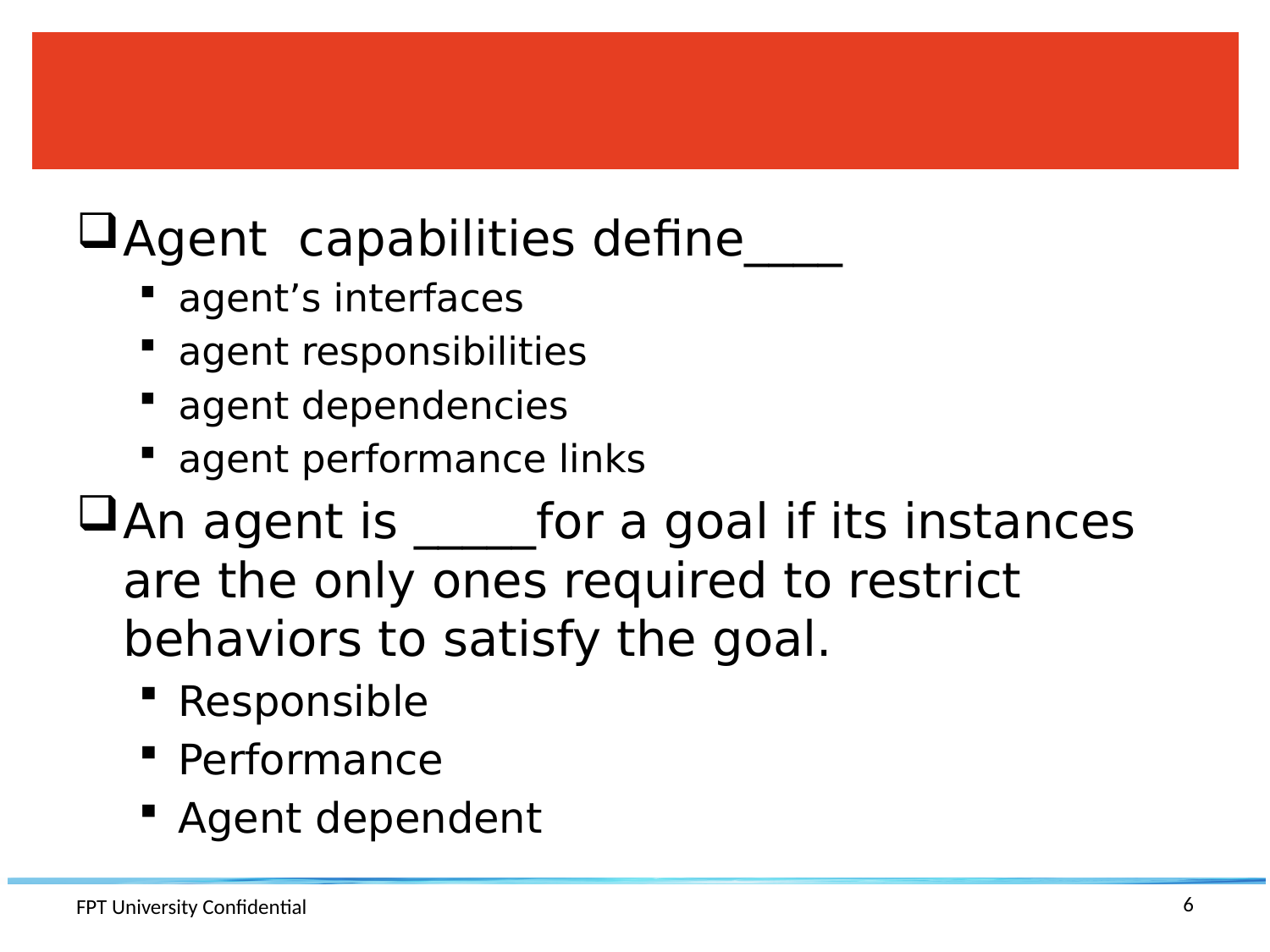

#
Agent  capabilities define____
agent’s interfaces
agent responsibilities
agent dependencies
agent performance links
An agent is _____for a goal if its instances are the only ones required to restrict behaviors to satisfy the goal.
Responsible
Performance
Agent dependent